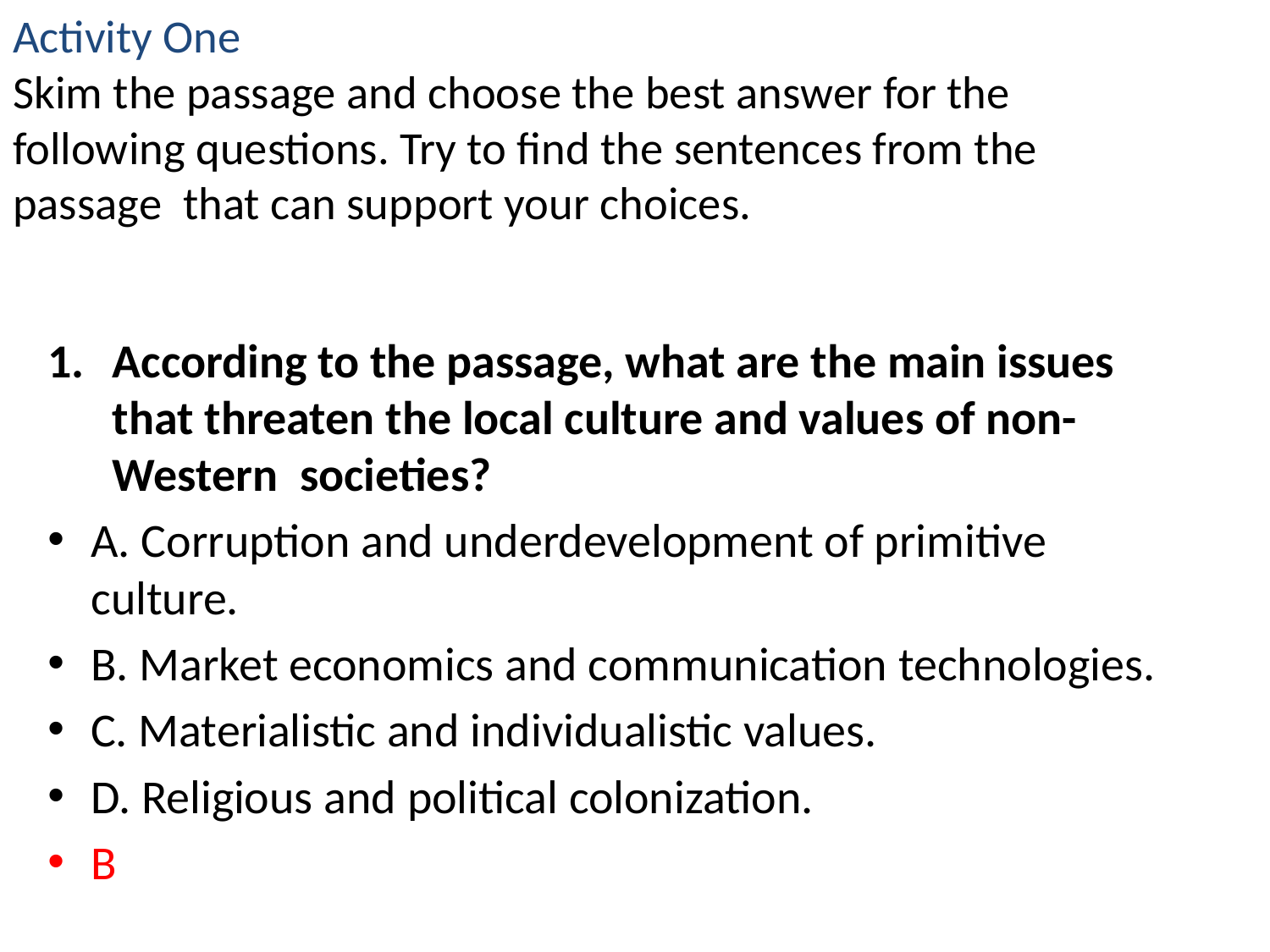

# Activity One Skim the passage and choose the best answer for the following questions. Try to find the sentences from the passage  that can support your choices.
According to the passage, what are the main issues that threaten the local culture and values of non-Western  societies?
A. Corruption and underdevelopment of primitive culture.
B. Market economics and communication technologies.
C. Materialistic and individualistic values.
D. Religious and political colonization.
B